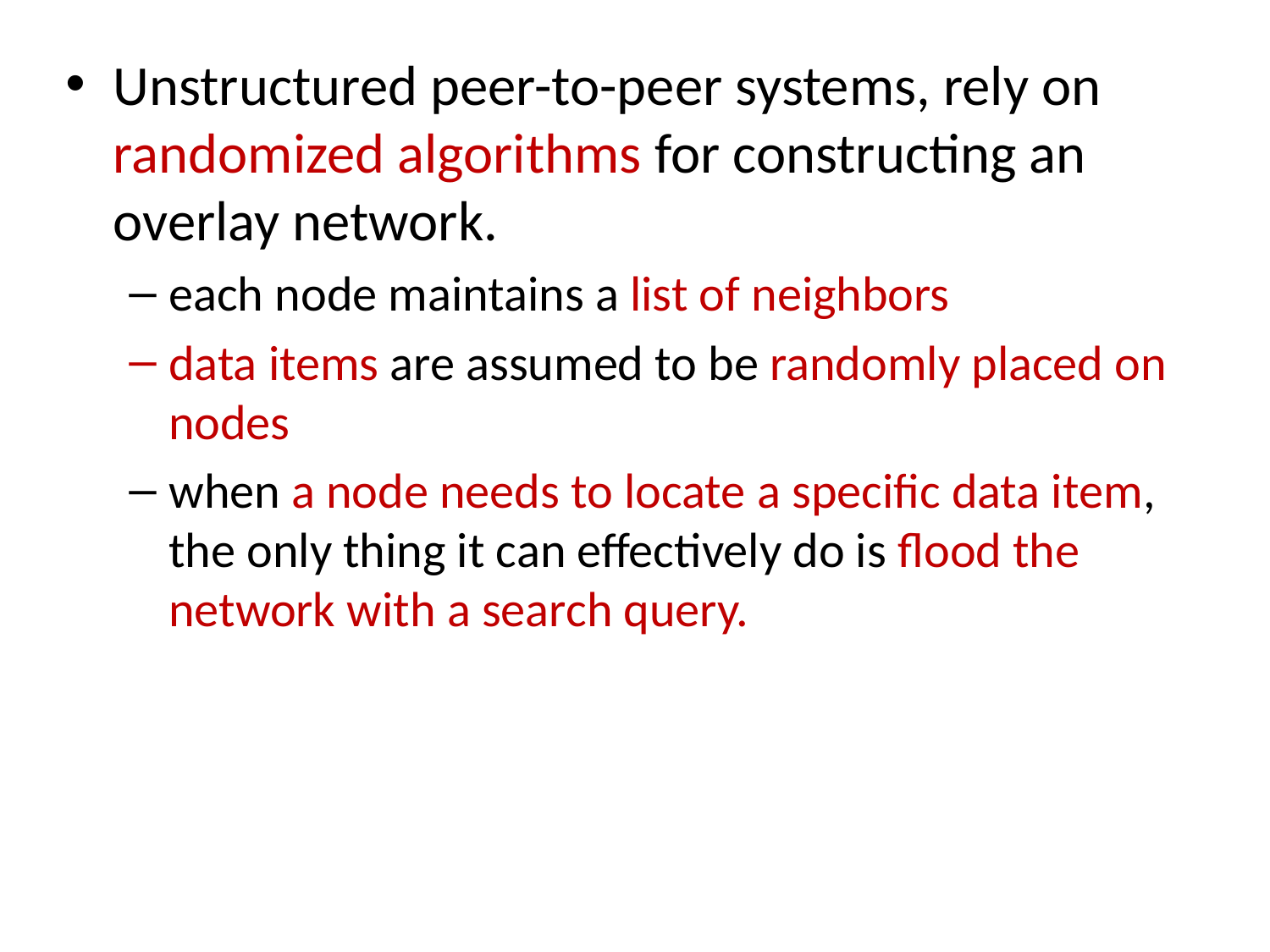

Unstructured peer-to-peer systems, rely on randomized algorithms for constructing an overlay network.
each node maintains a list of neighbors
data items are assumed to be randomly placed on nodes
when a node needs to locate a specific data item, the only thing it can effectively do is flood the network with a search query.